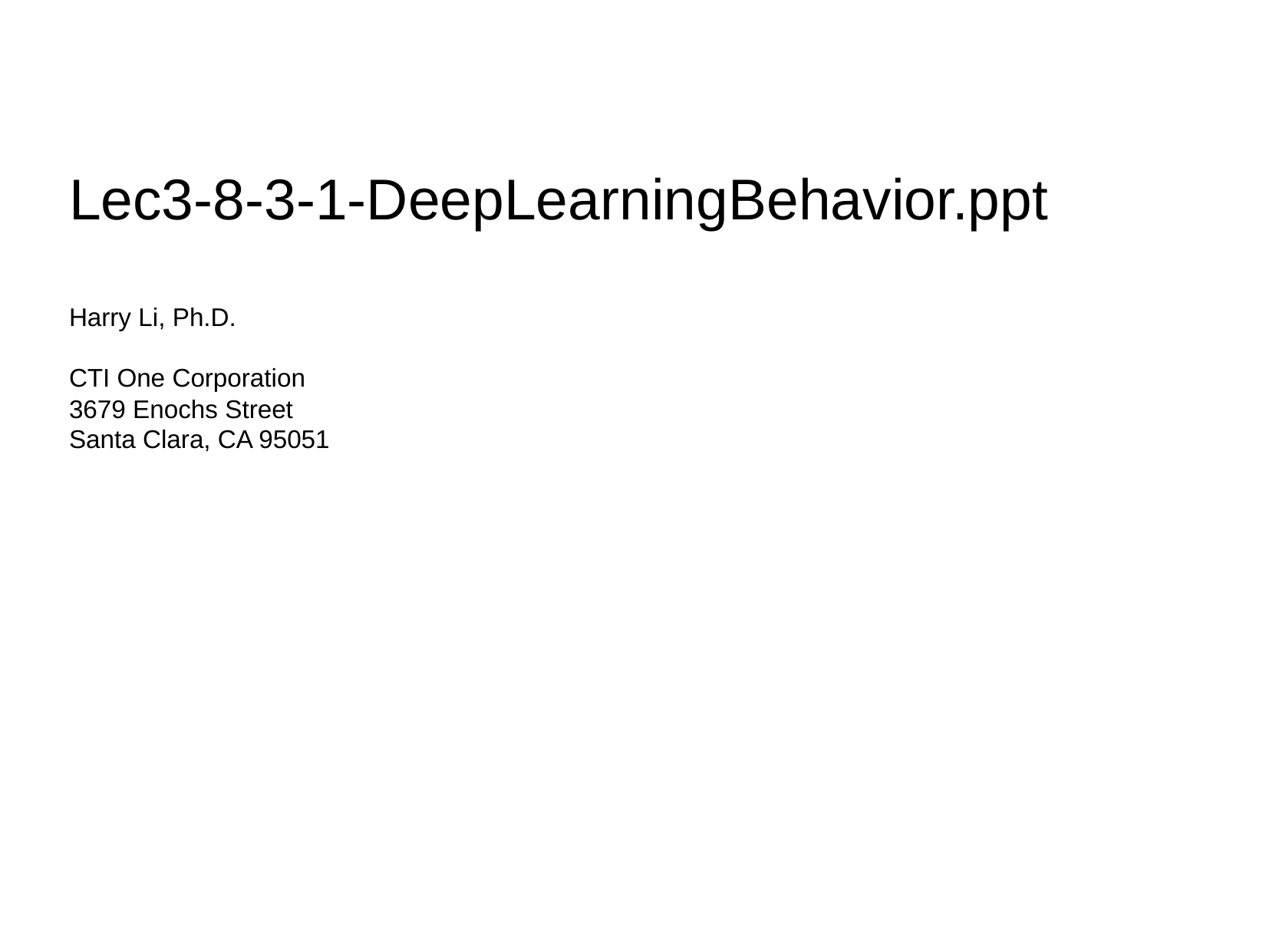

Lec3-8-3-1-DeepLearningBehavior.ppt

Harry Li, Ph.D.

CTI One Corporation
3679 Enochs Street
Santa Clara, CA 95051